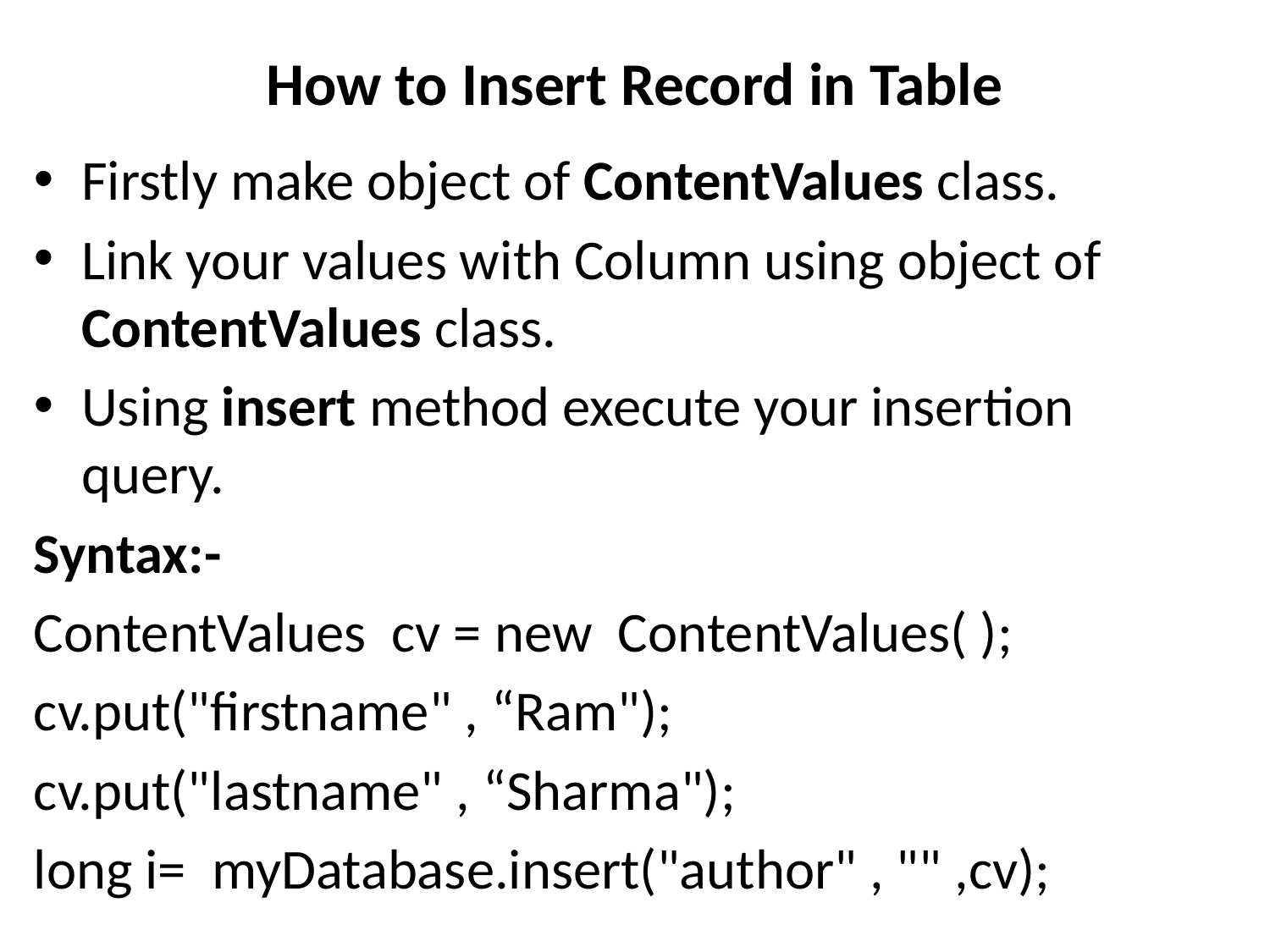

# How to Insert Record in Table
Firstly make object of ContentValues class.
Link your values with Column using object of ContentValues class.
Using insert method execute your insertion query.
Syntax:-
ContentValues  cv = new  ContentValues( );
cv.put("firstname" , “Ram");
cv.put("lastname" , “Sharma");
long i=  myDatabase.insert("author" , "" ,cv);